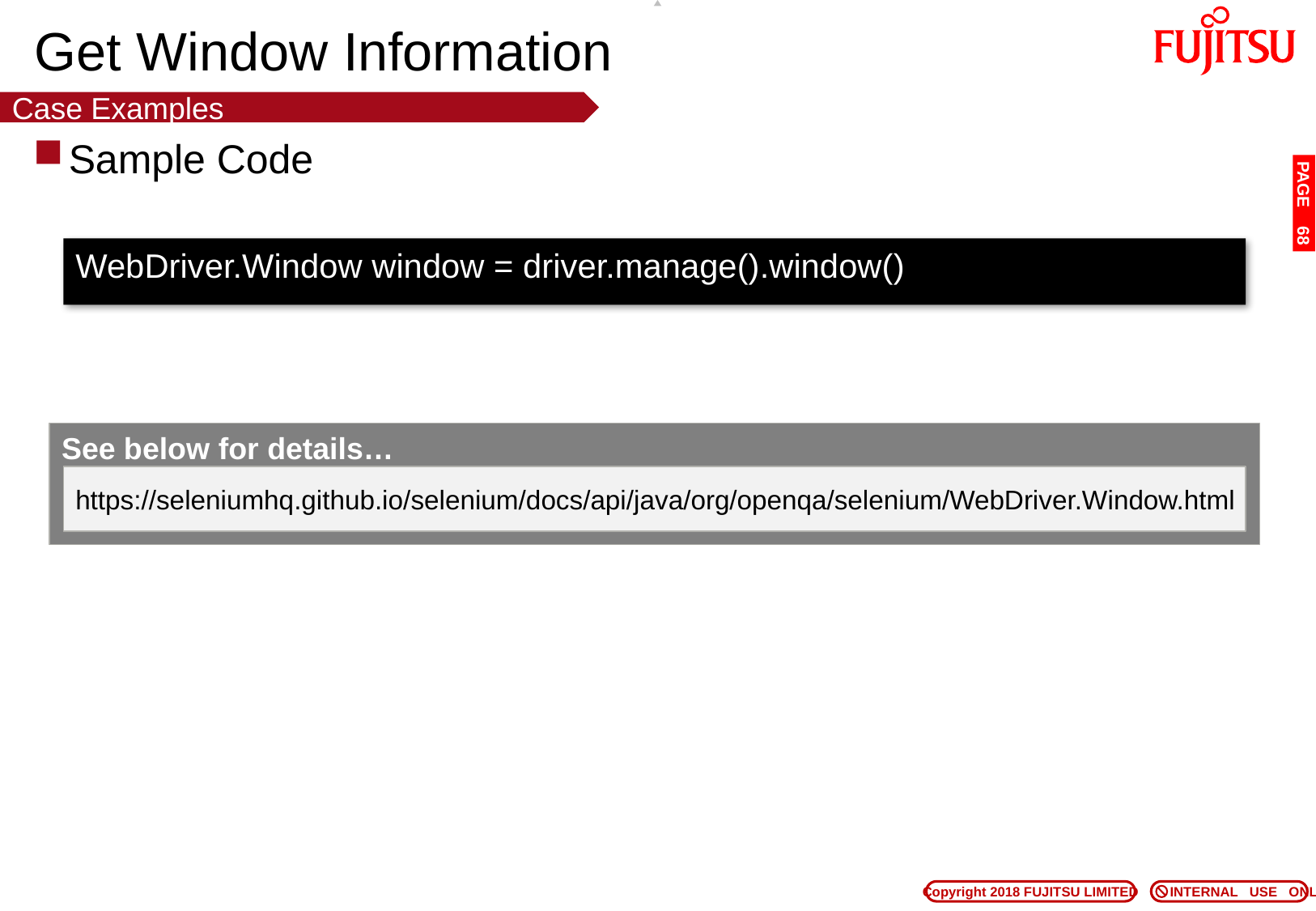

# Get Window Information
Case Examples
Sample Code

PAGE    68
WebDriver.Window window = driver.manage().window()
See below for details…
https://seleniumhq.github.io/selenium/docs/api/java/org/openqa/selenium/WebDriver.Window.html